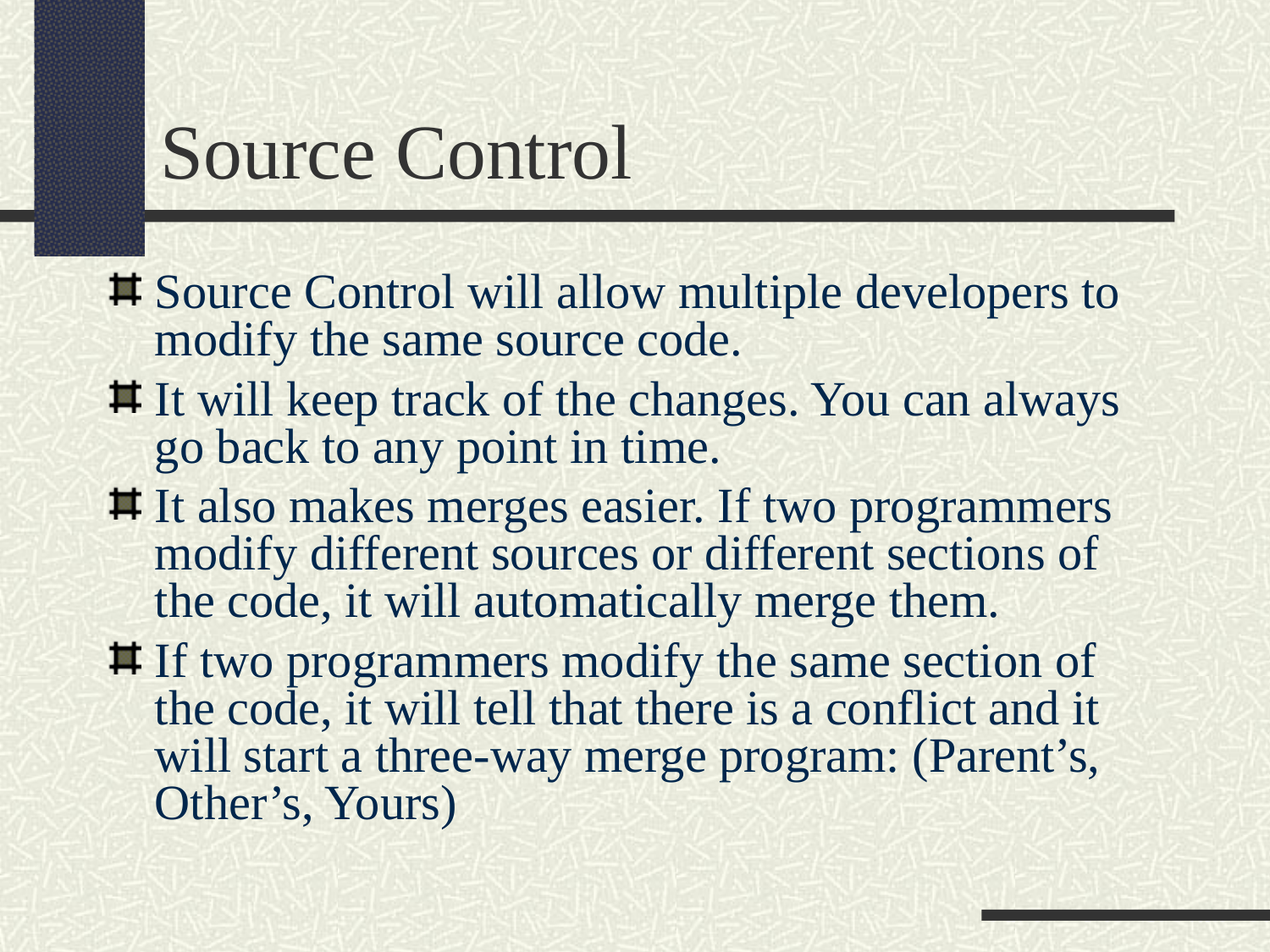

Source Control
Source Control will allow multiple developers to modify the same source code.
It will keep track of the changes. You can always go back to any point in time.
It also makes merges easier. If two programmers  modify different sources or different sections of the code, it will automatically merge them.
If two programmers modify the same section of the code, it will tell that there is a conflict and it will start a three-way merge program: (Parent’s,  Other’s, Yours)